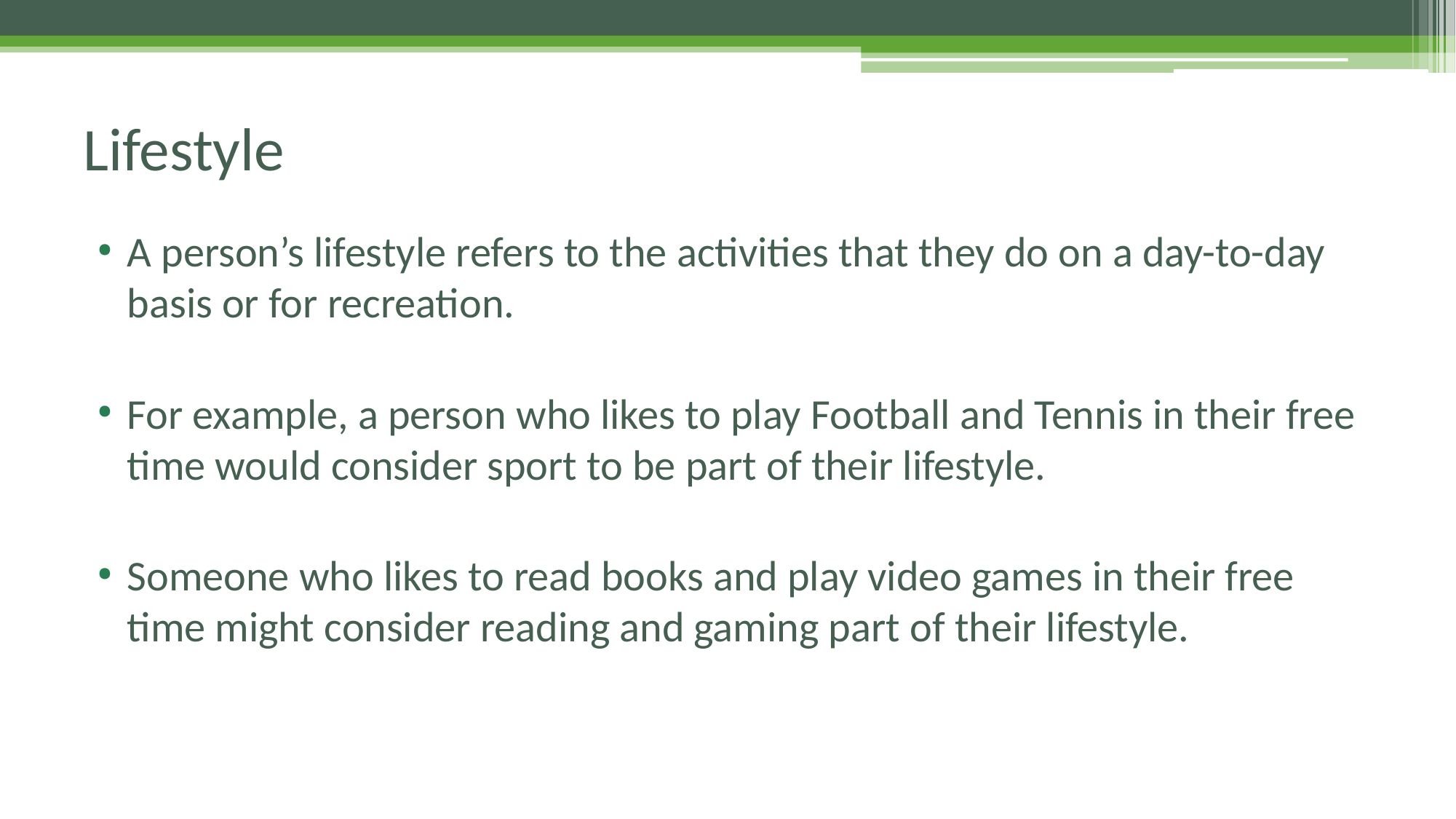

# Lifestyle
A person’s lifestyle refers to the activities that they do on a day-to-day basis or for recreation.

For example, a person who likes to play Football and Tennis in their free time would consider sport to be part of their lifestyle.

Someone who likes to read books and play video games in their free time might consider reading and gaming part of their lifestyle.